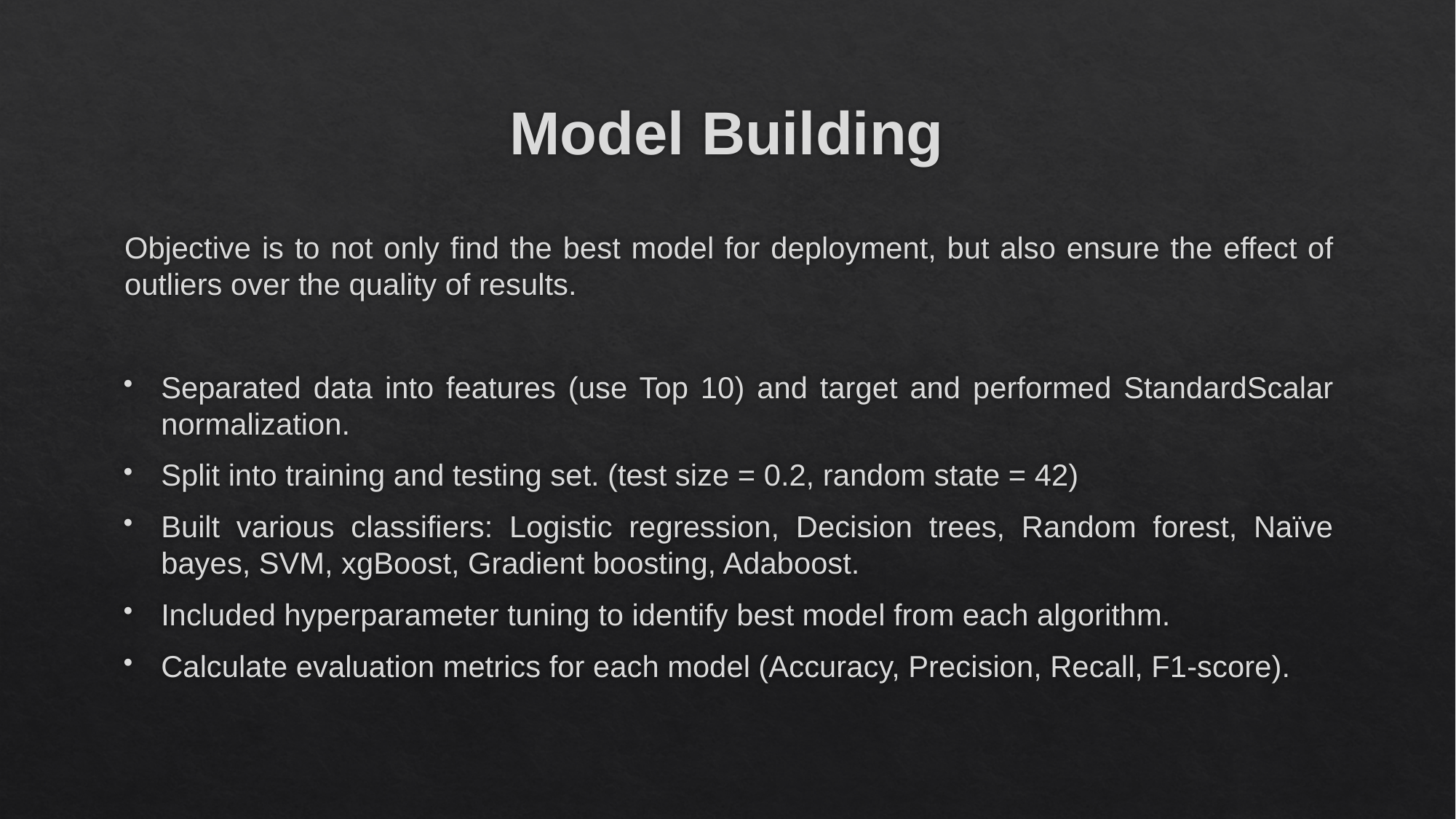

# Model Building
Objective is to not only find the best model for deployment, but also ensure the effect of outliers over the quality of results.

Separated data into features (use Top 10) and target and performed StandardScalar normalization.
Split into training and testing set. (test size = 0.2, random state = 42)
Built various classifiers: Logistic regression, Decision trees, Random forest, Naïve bayes, SVM, xgBoost, Gradient boosting, Adaboost.
Included hyperparameter tuning to identify best model from each algorithm.
Calculate evaluation metrics for each model (Accuracy, Precision, Recall, F1-score).